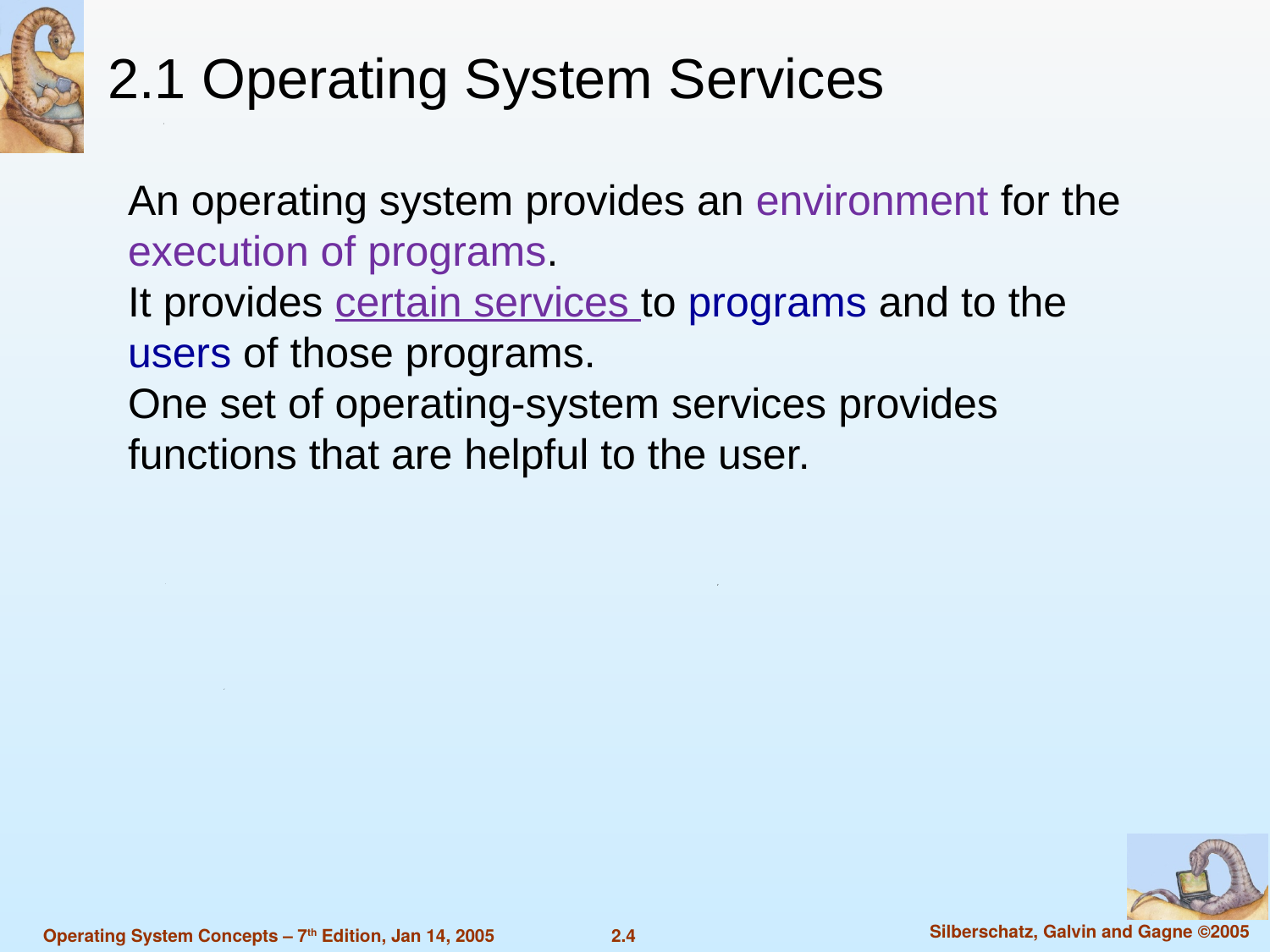

2.1 Operating System Services
An operating system provides an environment for the execution of programs.
It provides certain services to programs and to the users of those programs.
One set of operating-system services provides functions that are helpful to the user.